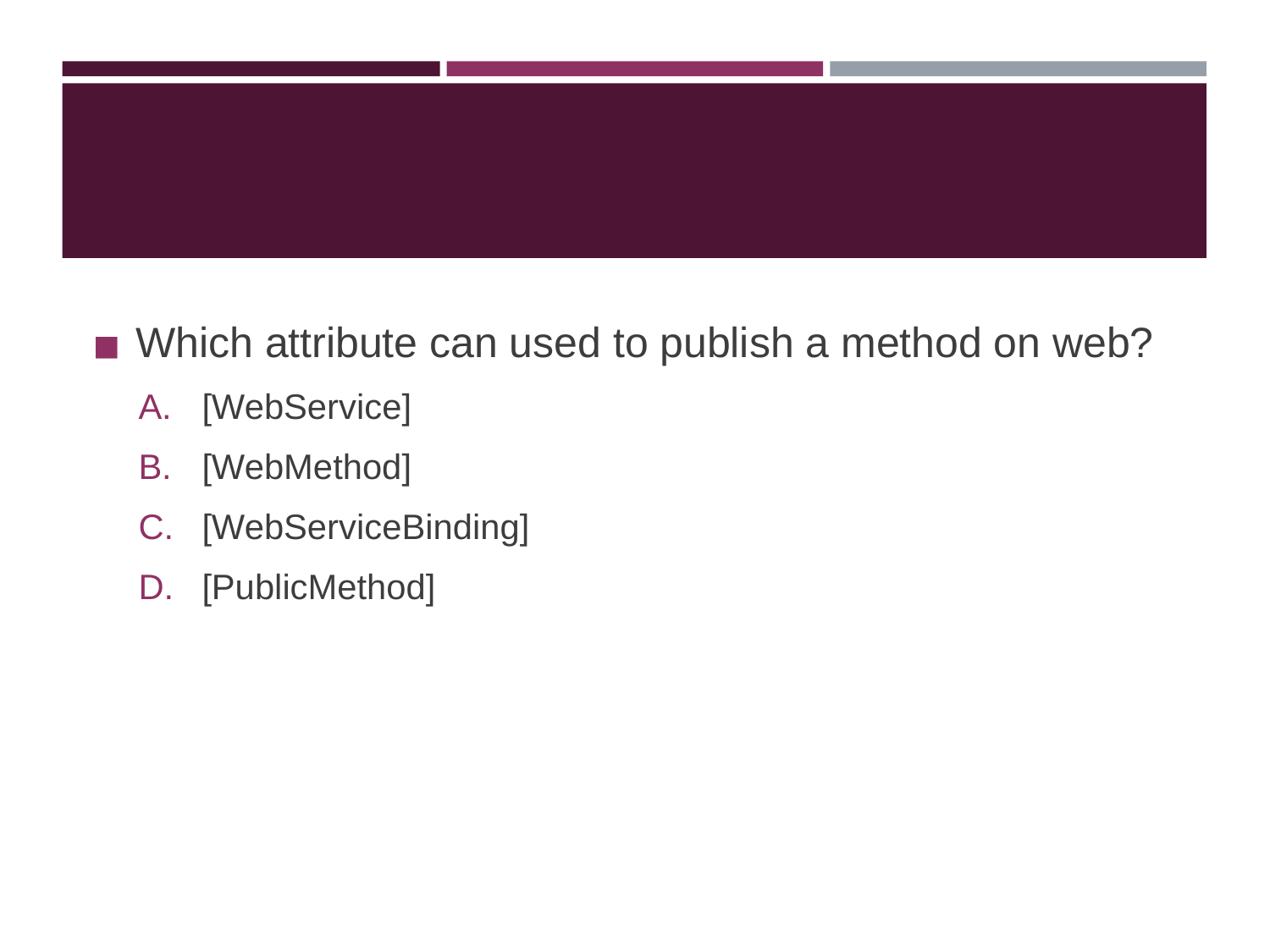

#
Which attribute can used to publish a method on web?
[WebService]
[WebMethod]
[WebServiceBinding]
[PublicMethod]